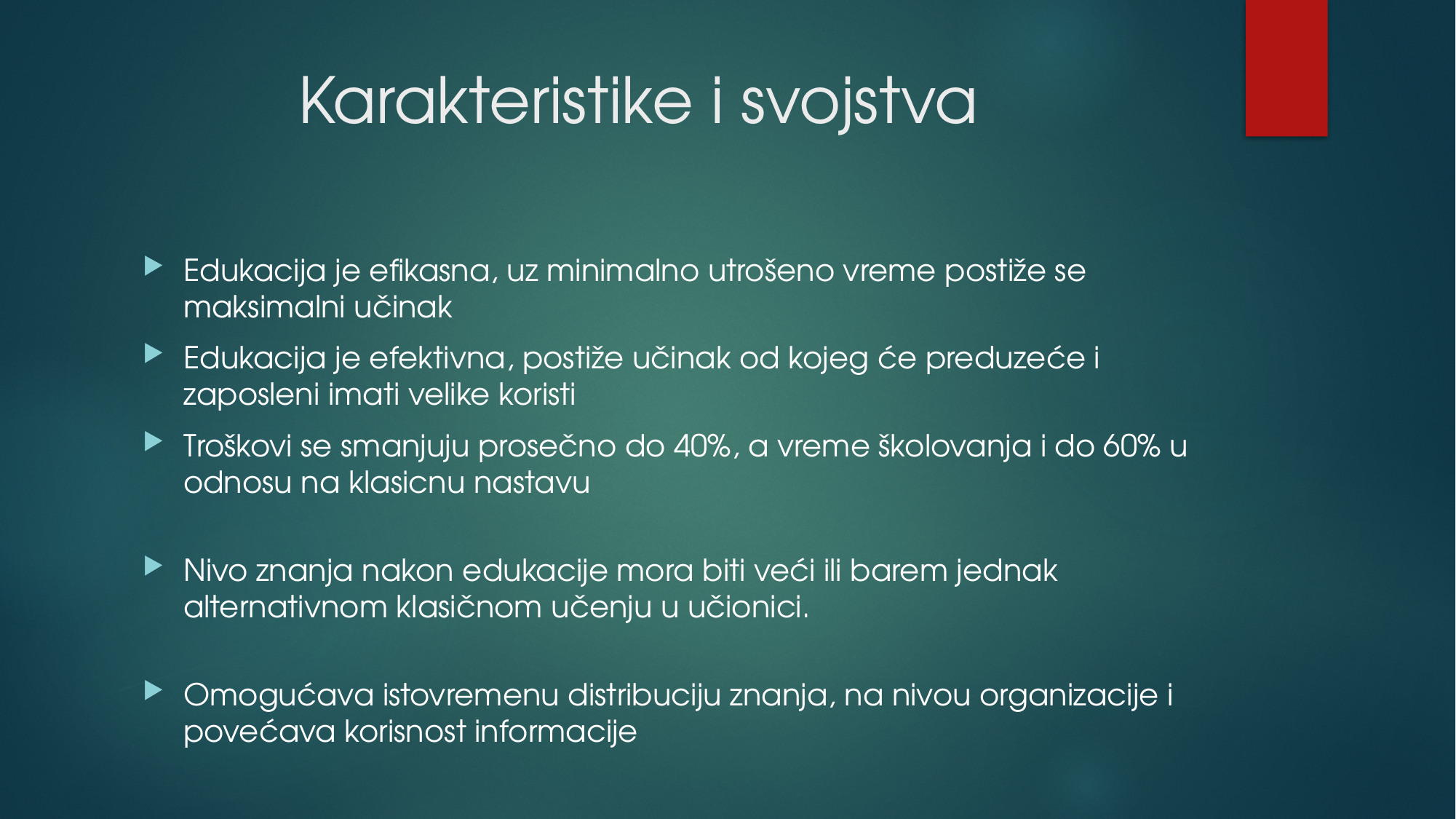

# Karakteristike i svojstva
Edukacija je efikasna, uz minimalno utrošeno vreme postiže se maksimalni učinak
Edukacija je efektivna, postiže učinak od kojeg će preduzeće i zaposleni imati velike koristi
Troškovi se smanjuju prosečno do 40%, a vreme školovanja i do 60% u odnosu na klasicnu nastavu
Nivo znanja nakon edukacije mora biti veći ili barem jednak alternativnom klasičnom učenju u učionici.
Omogućava istovremenu distribuciju znanja, na nivou organizacije i povećava korisnost informacije